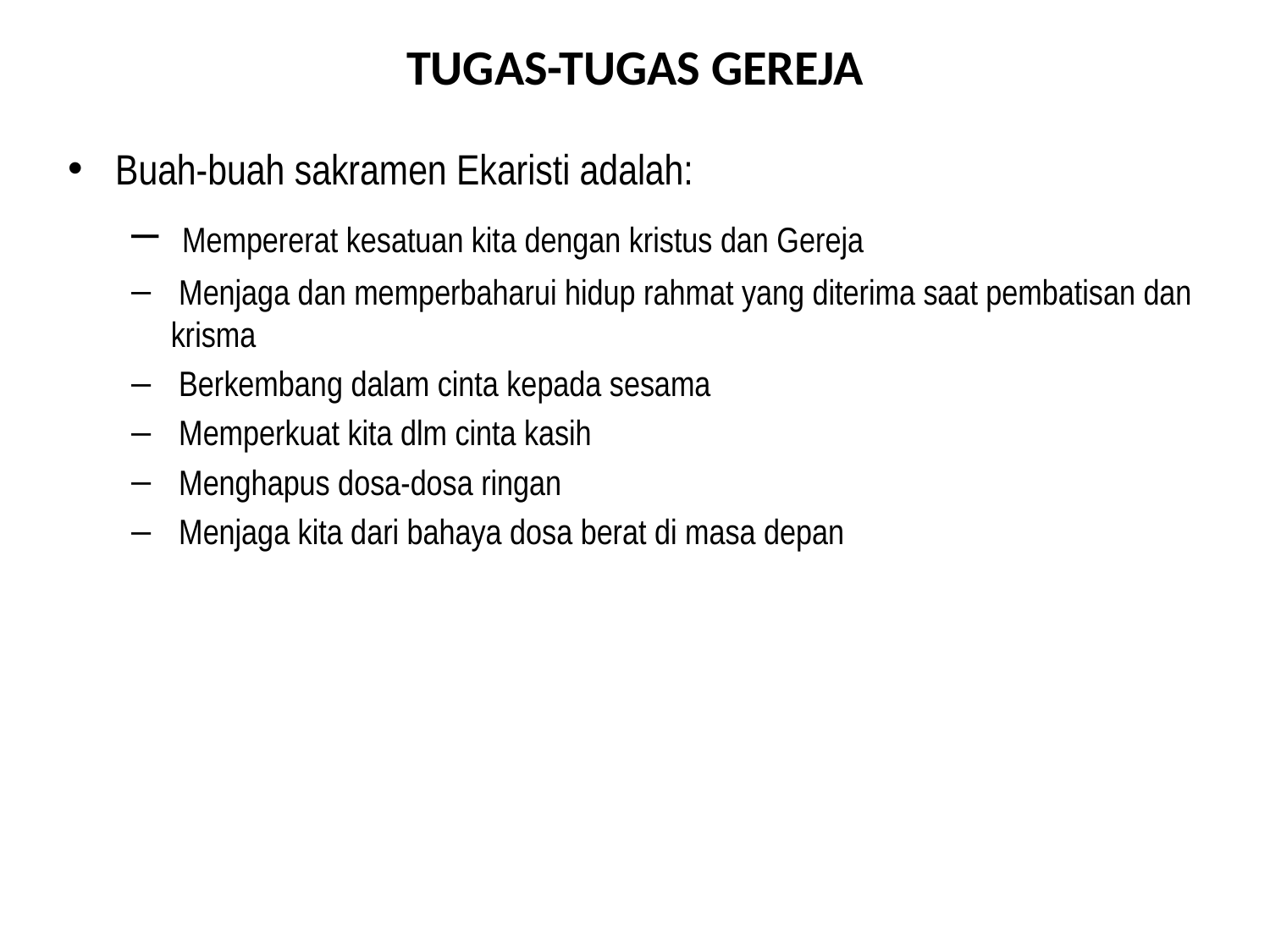

# TUGAS-TUGAS GEREJA
Buah-buah sakramen Ekaristi adalah:
 Mempererat kesatuan kita dengan kristus dan Gereja
 Menjaga dan memperbaharui hidup rahmat yang diterima saat pembatisan dan krisma
 Berkembang dalam cinta kepada sesama
 Memperkuat kita dlm cinta kasih
 Menghapus dosa-dosa ringan
 Menjaga kita dari bahaya dosa berat di masa depan